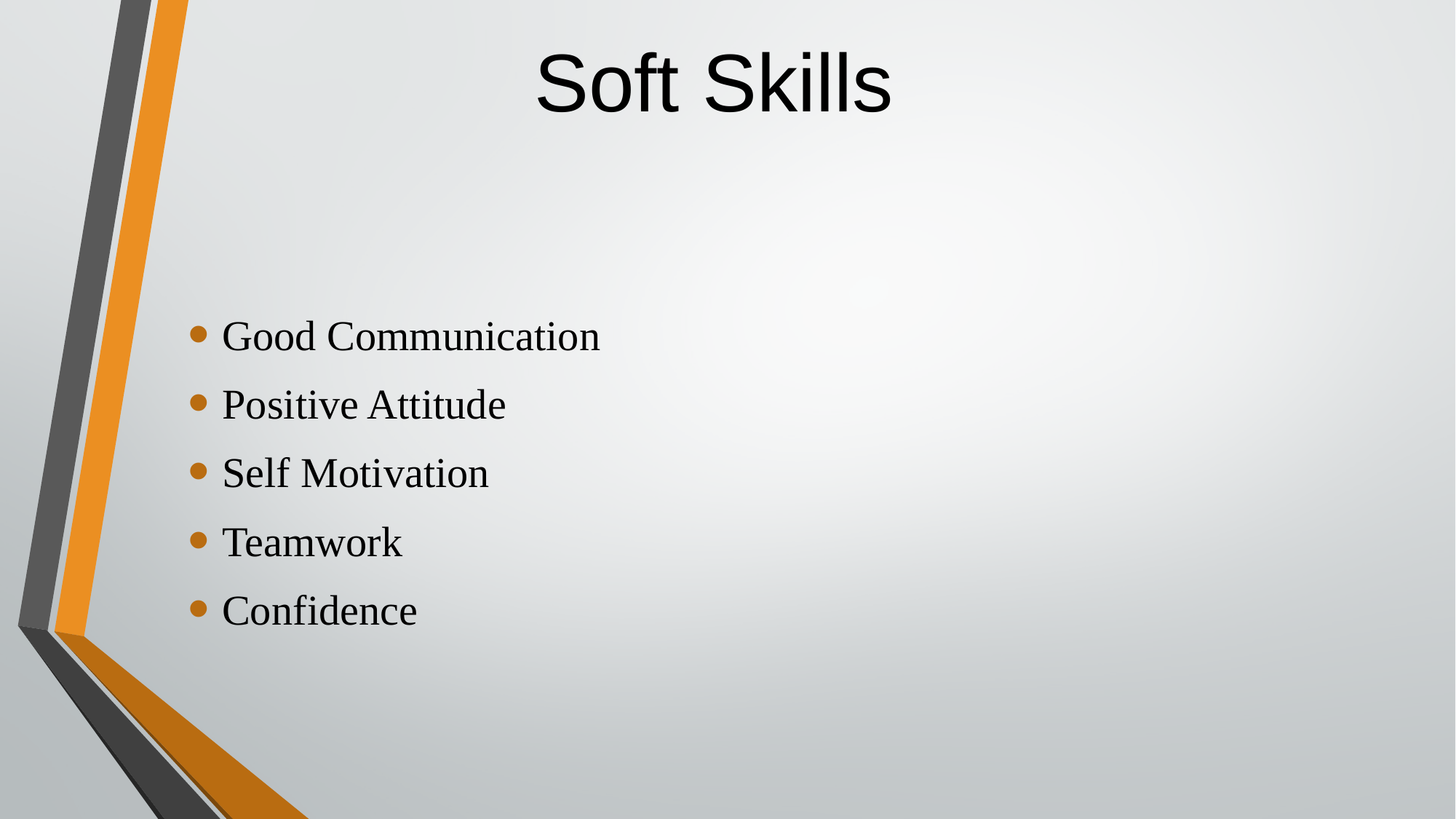

# Soft Skills
Good Communication
Positive Attitude
Self Motivation
Teamwork
Confidence